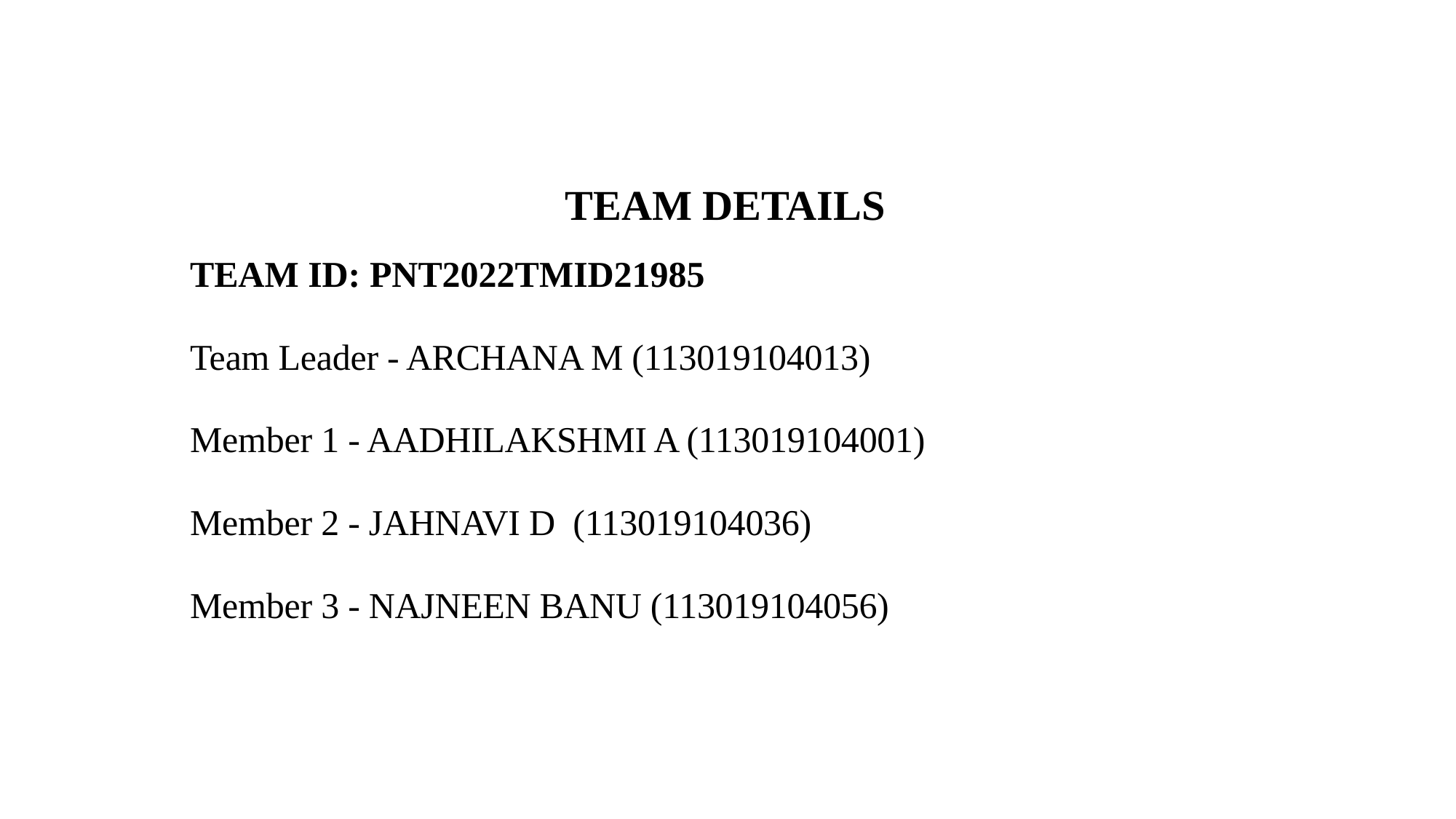

TEAM DETAILS
TEAM ID: PNT2022TMID21985
Team Leader - ARCHANA M (113019104013)
Member 1 - AADHILAKSHMI A (113019104001)
Member 2 - JAHNAVI D  (113019104036)
Member 3 - NAJNEEN BANU (113019104056)